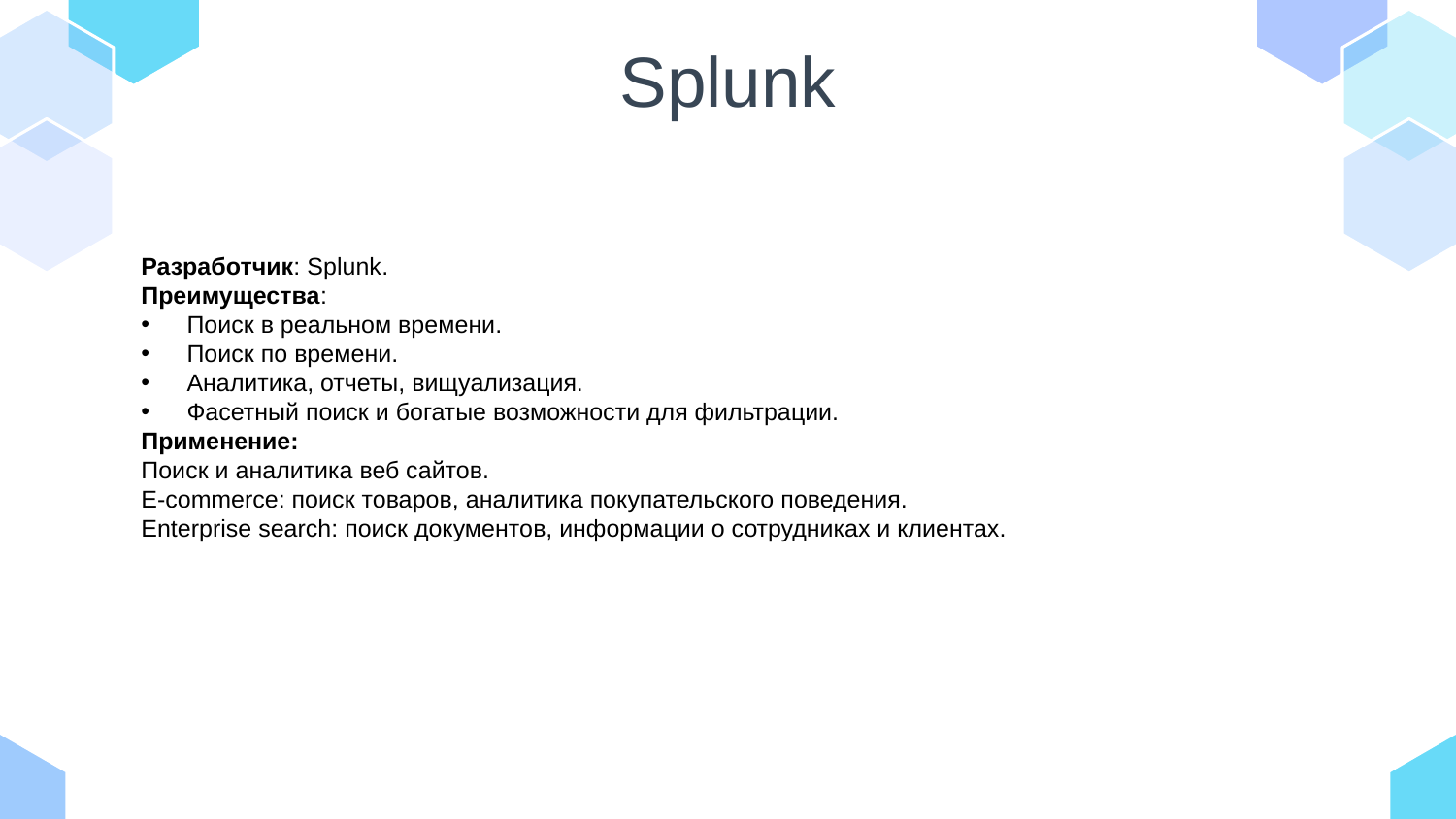

# Splunk
Разработчик: Splunk.
Преимущества:
Поиск в реальном времени.
Поиск по времени.
Аналитика, отчеты, вищуализация.
Фасетный поиск и богатые возможности для фильтрации.
Применение:
Поиск и аналитика веб сайтов.
E-commerce: поиск товаров, аналитика покупательского поведения.
Enterprise search: поиск документов, информации о сотрудниках и клиентах.